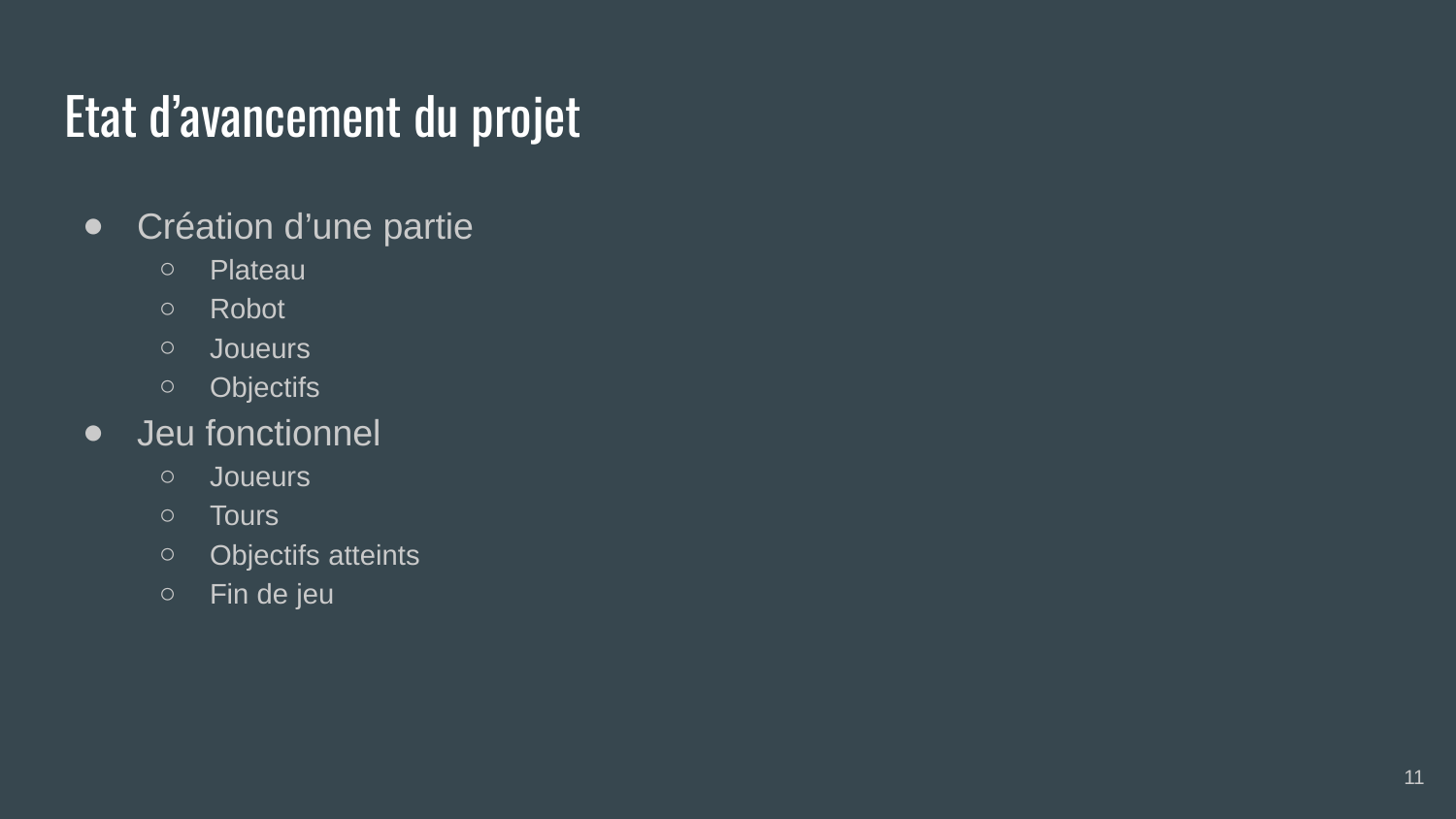

# Etat d’avancement du projet
Création d’une partie
Plateau
Robot
Joueurs
Objectifs
Jeu fonctionnel
Joueurs
Tours
Objectifs atteints
Fin de jeu
11